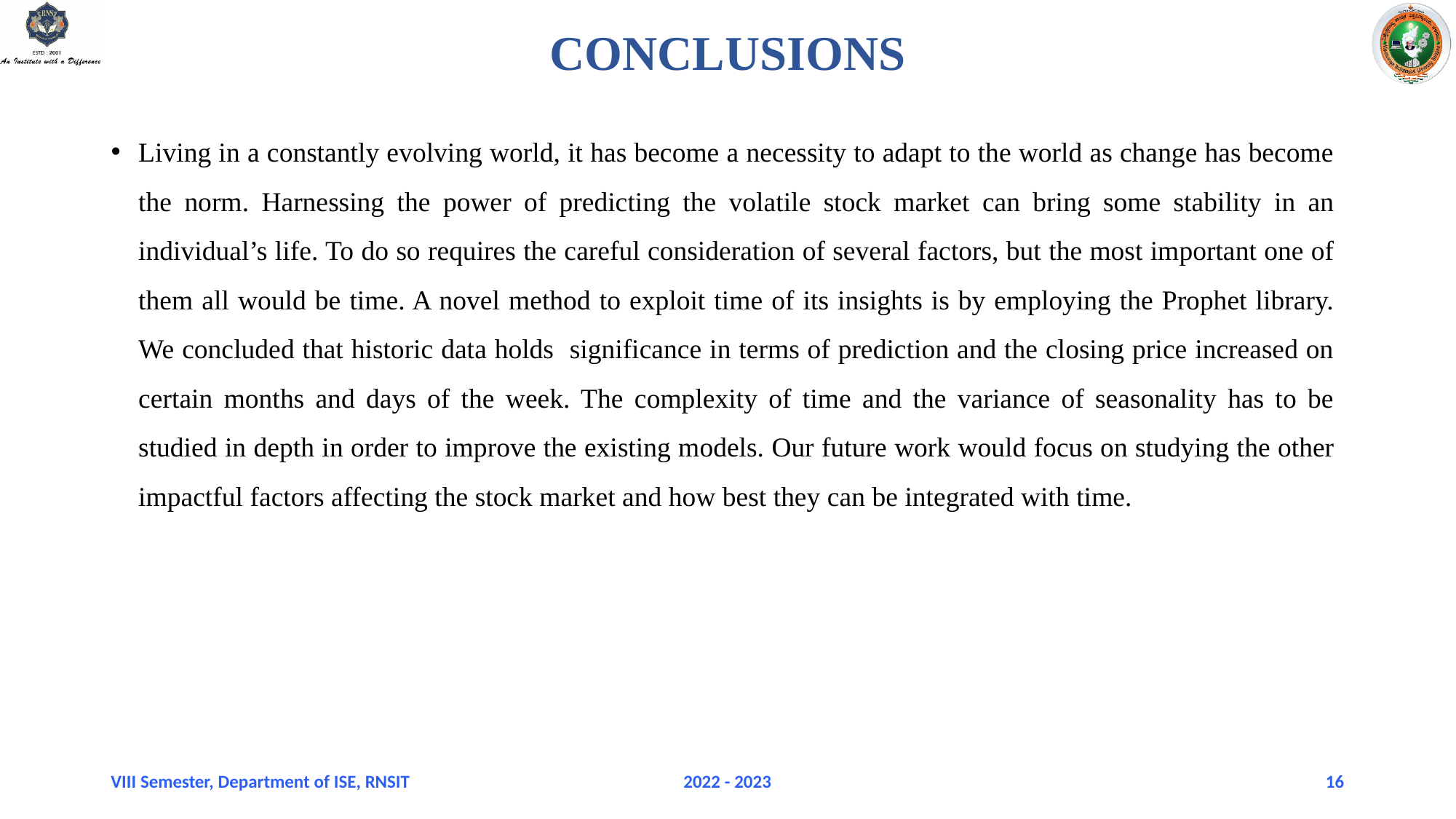

# CONCLUSIONS
Living in a constantly evolving world, it has become a necessity to adapt to the world as change has become the norm. Harnessing the power of predicting the volatile stock market can bring some stability in an individual’s life. To do so requires the careful consideration of several factors, but the most important one of them all would be time. A novel method to exploit time of its insights is by employing the Prophet library. We concluded that historic data holds  significance in terms of prediction and the closing price increased on certain months and days of the week. The complexity of time and the variance of seasonality has to be studied in depth in order to improve the existing models. Our future work would focus on studying the other impactful factors affecting the stock market and how best they can be integrated with time.
VIII Semester, Department of ISE, RNSIT
2022 - 2023
16